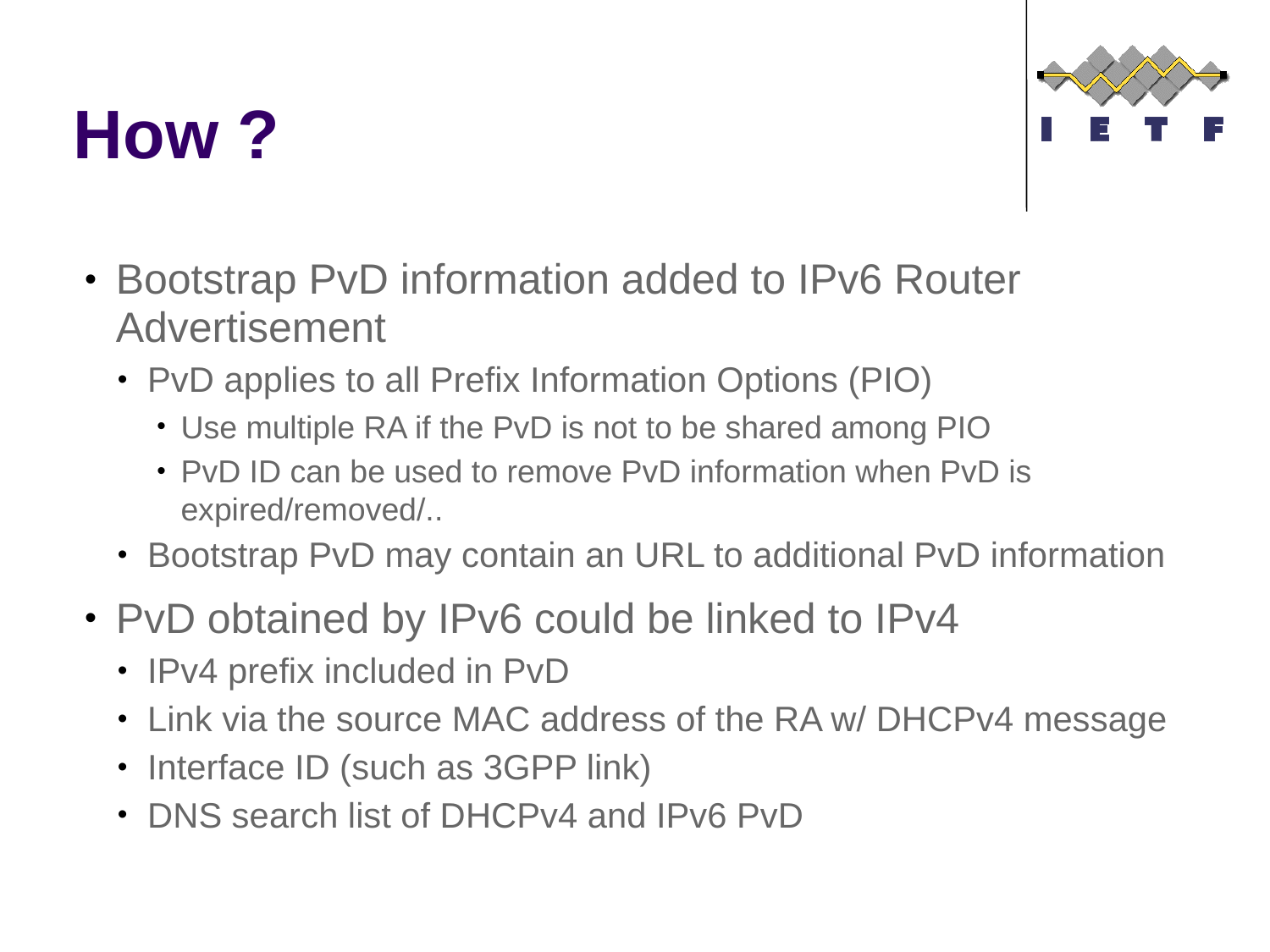

# How ?
Bootstrap PvD information added to IPv6 Router Advertisement
PvD applies to all Prefix Information Options (PIO)
Use multiple RA if the PvD is not to be shared among PIO
PvD ID can be used to remove PvD information when PvD is expired/removed/..
Bootstrap PvD may contain an URL to additional PvD information
PvD obtained by IPv6 could be linked to IPv4
IPv4 prefix included in PvD
Link via the source MAC address of the RA w/ DHCPv4 message
Interface ID (such as 3GPP link)
DNS search list of DHCPv4 and IPv6 PvD